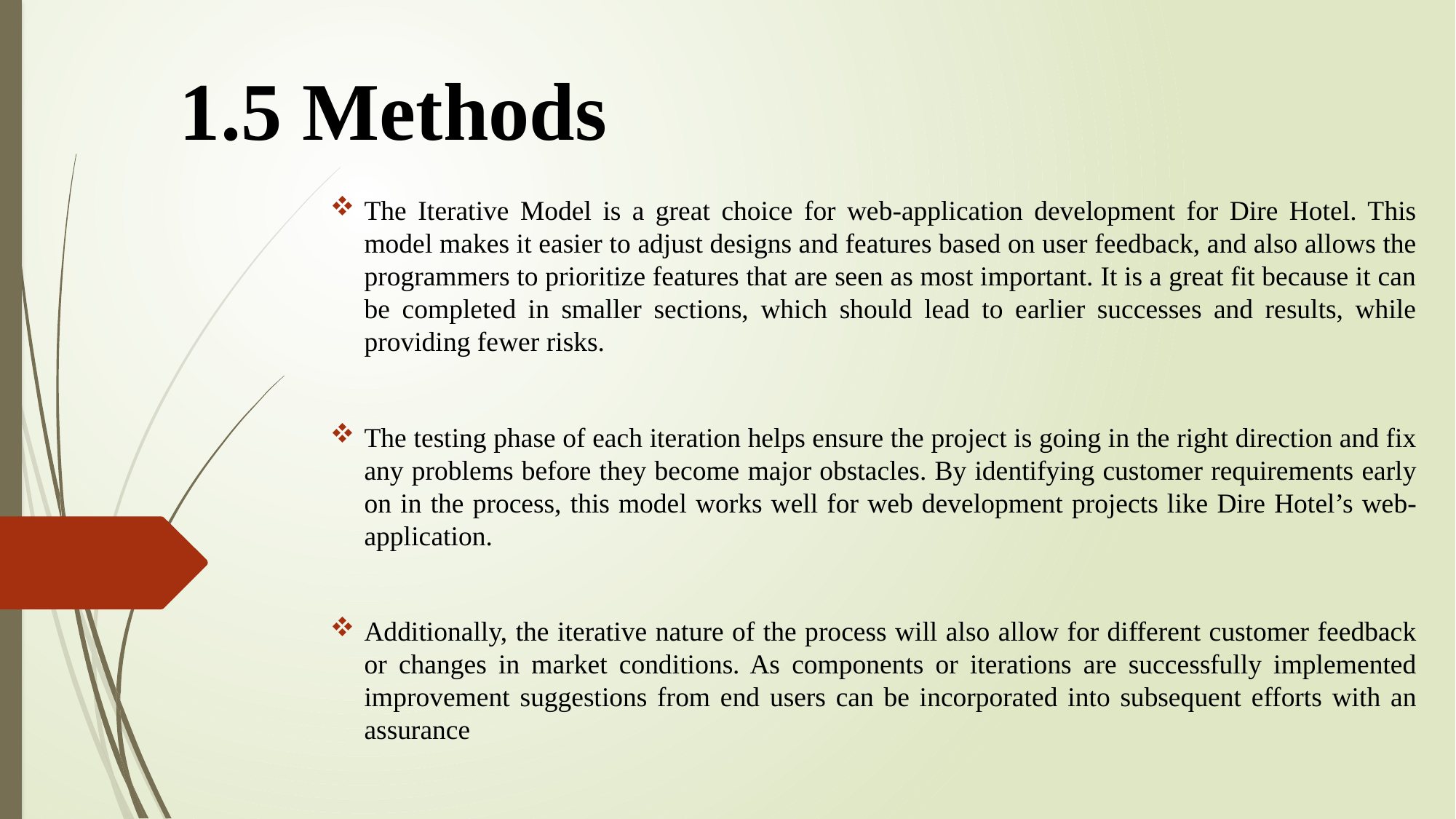

# 1.5 Methods
The Iterative Model is a great choice for web-application development for Dire Hotel. This model makes it easier to adjust designs and features based on user feedback, and also allows the programmers to prioritize features that are seen as most important. It is a great fit because it can be completed in smaller sections, which should lead to earlier successes and results, while providing fewer risks.

The testing phase of each iteration helps ensure the project is going in the right direction and fix any problems before they become major obstacles. By identifying customer requirements early on in the process, this model works well for web development projects like Dire Hotel’s web-application.

Additionally, the iterative nature of the process will also allow for different customer feedback or changes in market conditions. As components or iterations are successfully implemented improvement suggestions from end users can be incorporated into subsequent efforts with an assurance